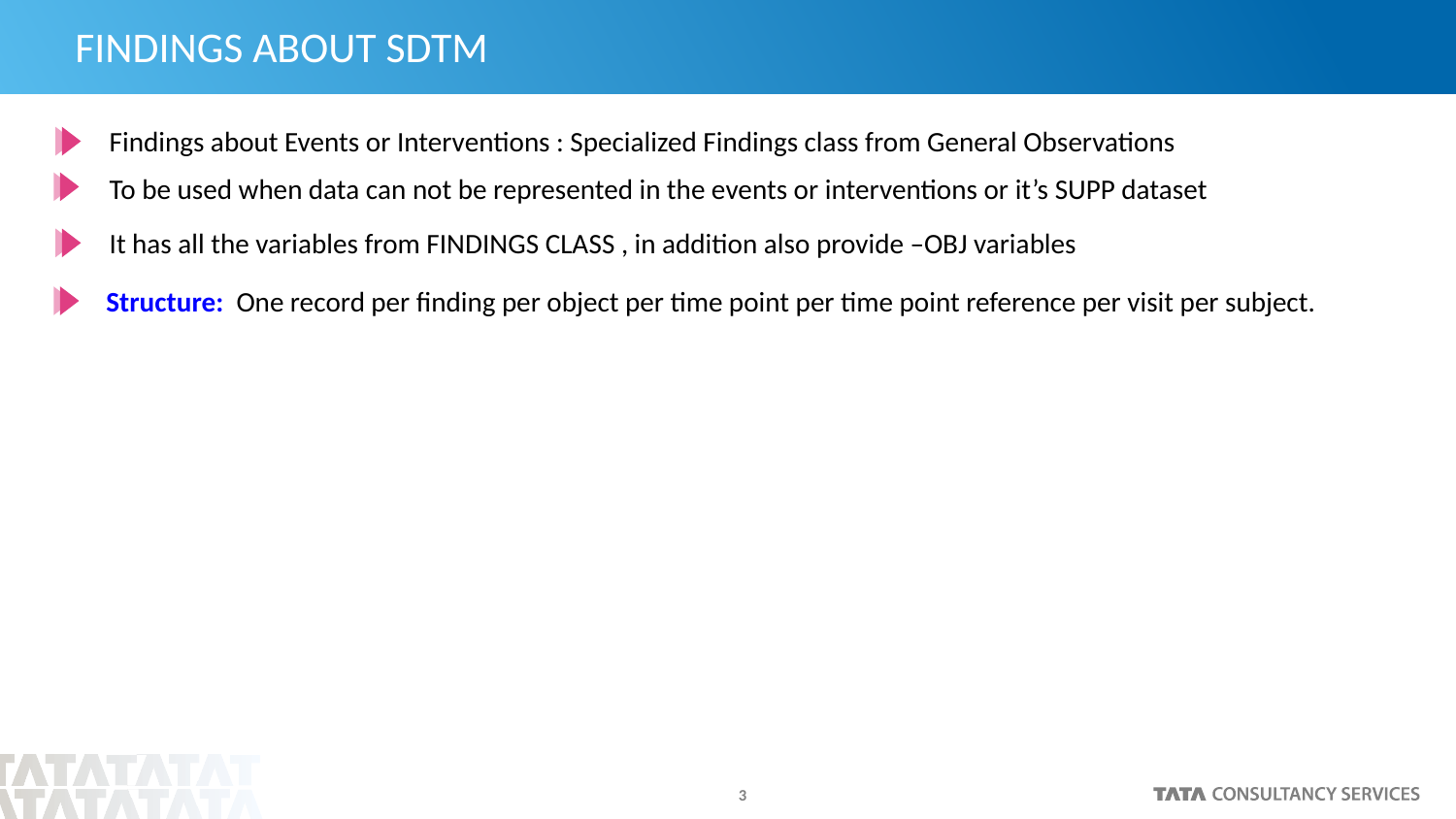

# FINDINGS ABOUT SDTM
Findings about Events or Interventions : Specialized Findings class from General Observations

To be used when data can not be represented in the events or interventions or it’s SUPP dataset

It has all the variables from FINDINGS CLASS , in addition also provide –OBJ variables

Structure:  One record per finding per object per time point per time point reference per visit per subject.